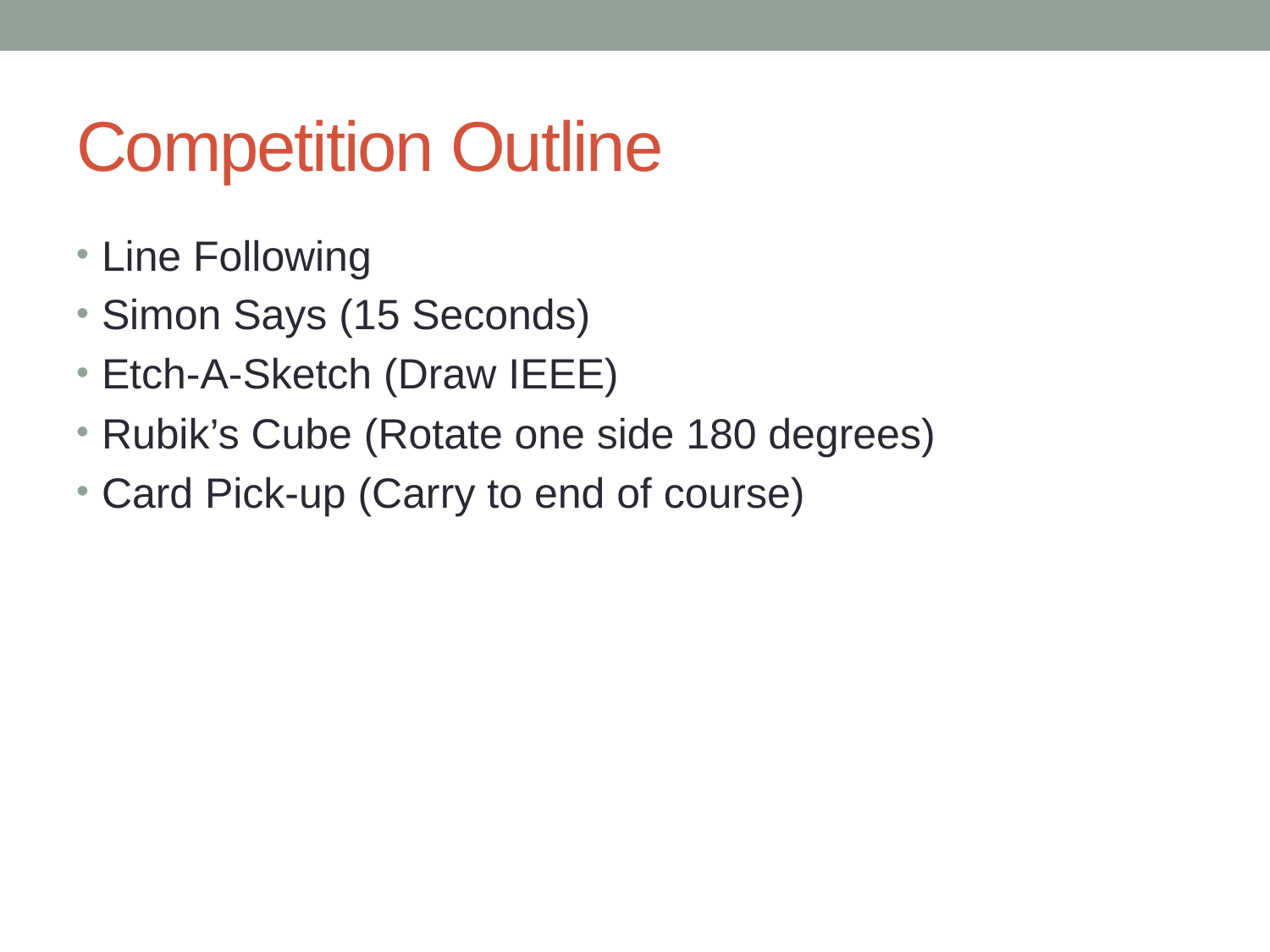

# Competition Outline
Line Following
Simon Says (15 Seconds)
Etch-A-Sketch (Draw IEEE)
Rubik’s Cube (Rotate one side 180 degrees)
Card Pick-up (Carry to end of course)